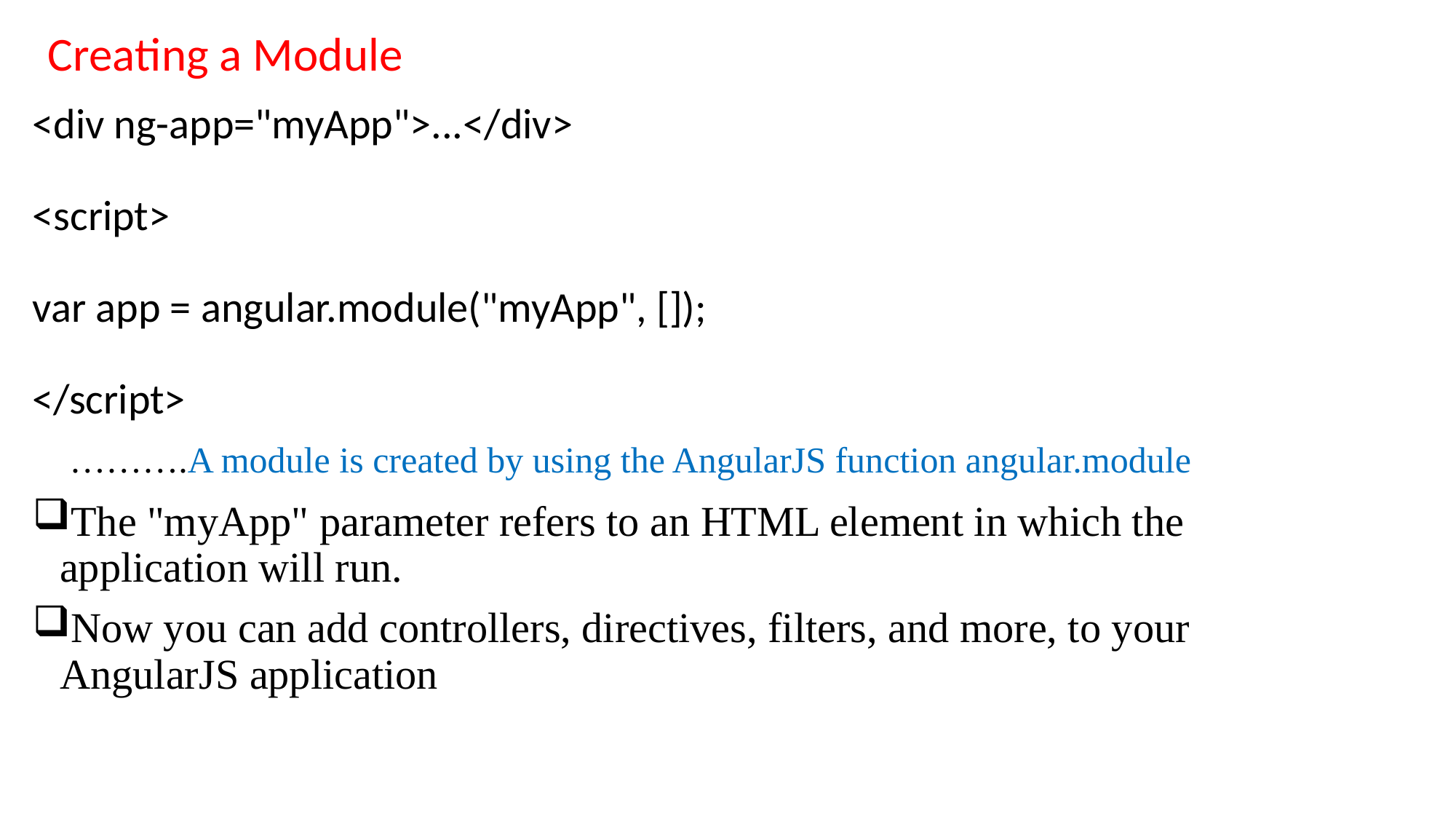

# Creating a Module
<div ng-app="myApp">...</div>
<script>
var app = angular.module("myApp", []);
</script>

The "myApp" parameter refers to an HTML element in which the application will run.
Now you can add controllers, directives, filters, and more, to your AngularJS application

……….A module is created by using the AngularJS function angular.module